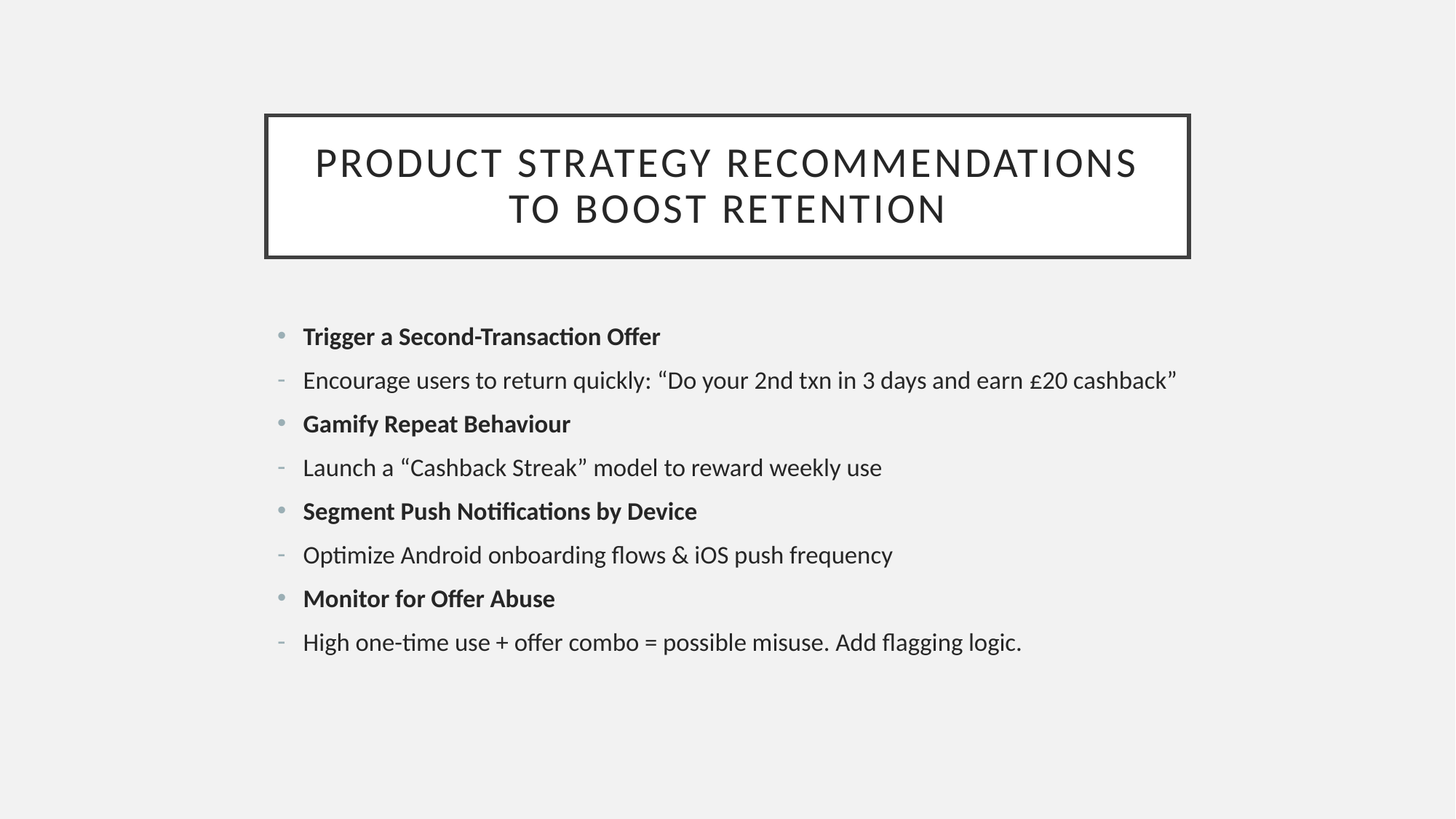

# Product Strategy Recommendations to Boost Retention
Trigger a Second-Transaction Offer
Encourage users to return quickly: “Do your 2nd txn in 3 days and earn £20 cashback”
Gamify Repeat Behaviour
Launch a “Cashback Streak” model to reward weekly use
Segment Push Notifications by Device
Optimize Android onboarding flows & iOS push frequency
Monitor for Offer Abuse
High one-time use + offer combo = possible misuse. Add flagging logic.